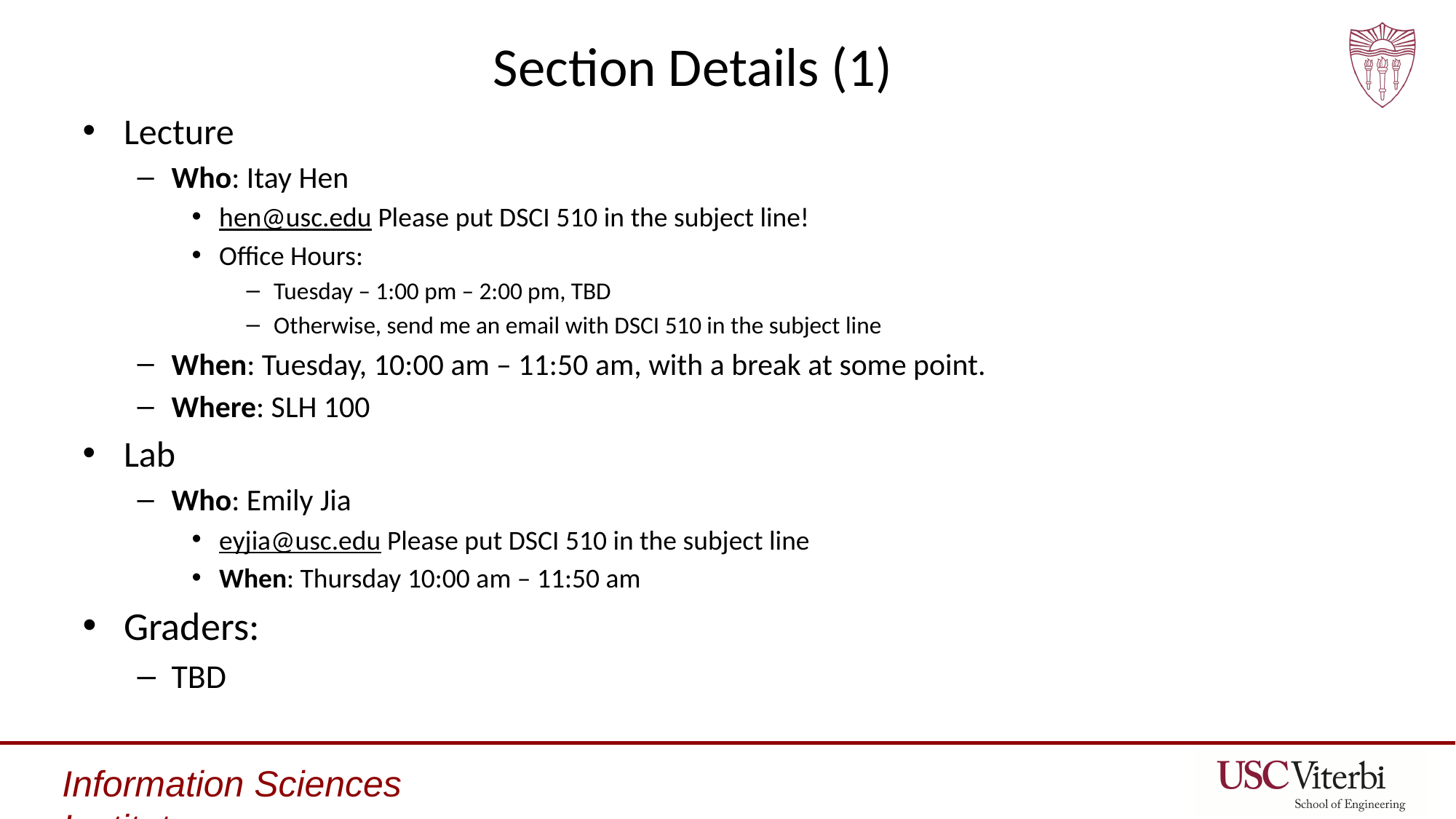

# Section Details (1)
Lecture
Who: Itay Hen
hen@usc.edu Please put DSCI 510 in the subject line!
Office Hours:
Tuesday – 1:00 pm – 2:00 pm, TBD
Otherwise, send me an email with DSCI 510 in the subject line
When: Tuesday, 10:00 am – 11:50 am, with a break at some point.
Where: SLH 100
Lab
Who: Emily Jia
eyjia@usc.edu Please put DSCI 510 in the subject line
When: Thursday 10:00 am – 11:50 am
Graders:
TBD